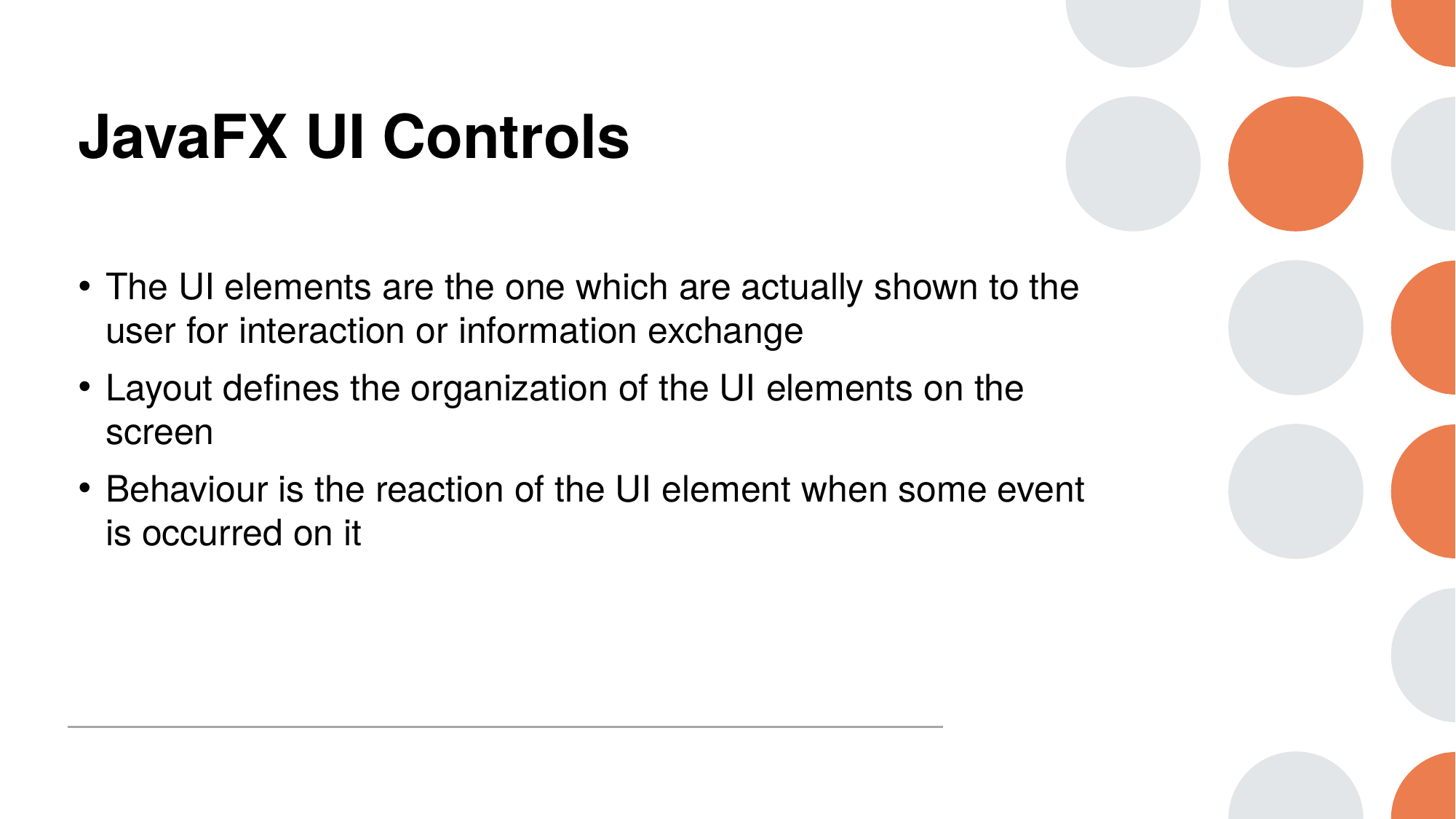

# JavaFX UI Controls
The UI elements are the one which are actually shown to the user for interaction or information exchange
Layout defines the organization of the UI elements on the screen
Behaviour is the reaction of the UI element when some event is occurred on it